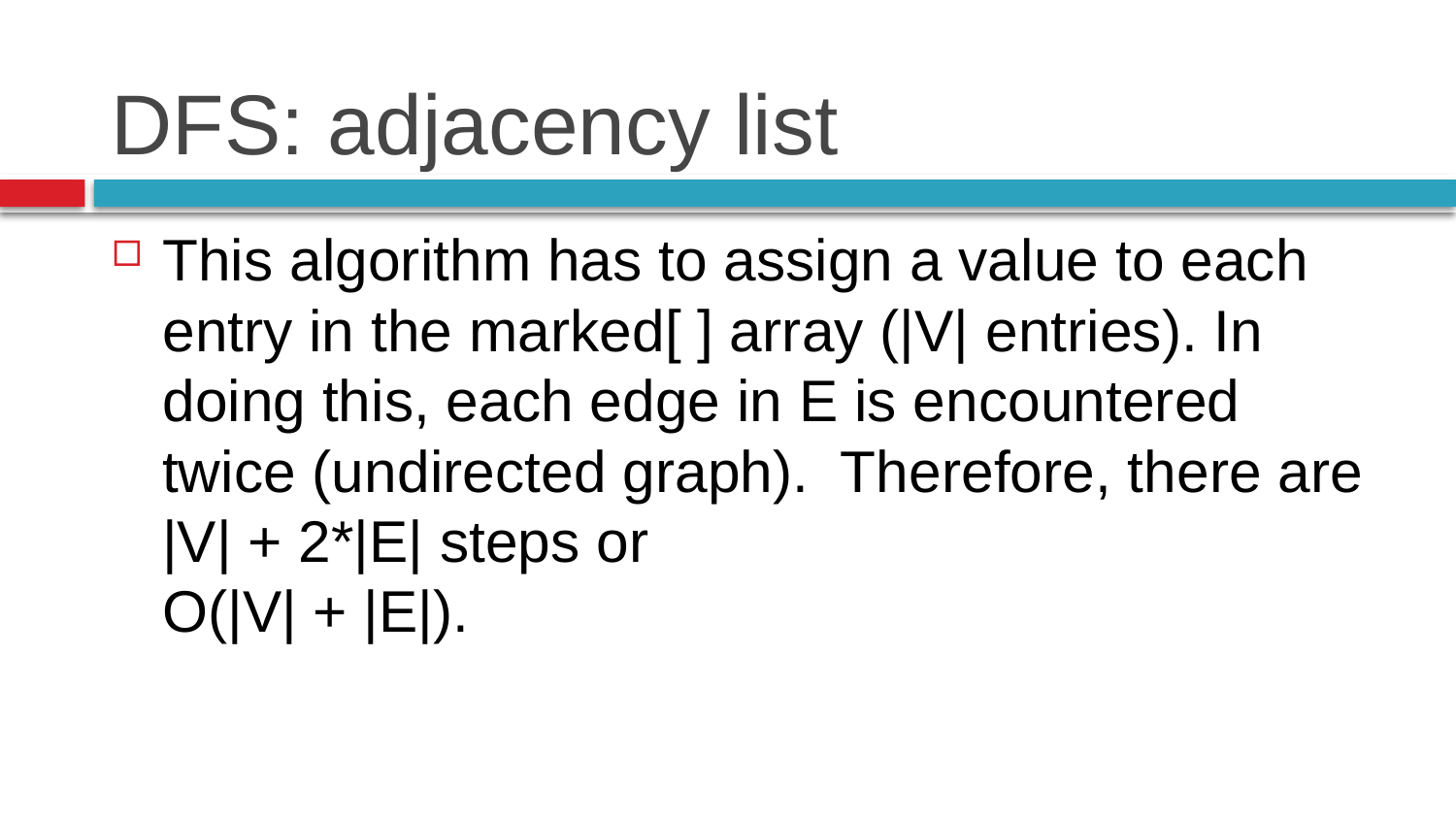

# DFS: adjacency list
This algorithm has to assign a value to each entry in the marked[ ] array (|V| entries). In doing this, each edge in E is encountered twice (undirected graph).  Therefore, there are |V| + 2*|E| steps or
O(|V| + |E|).